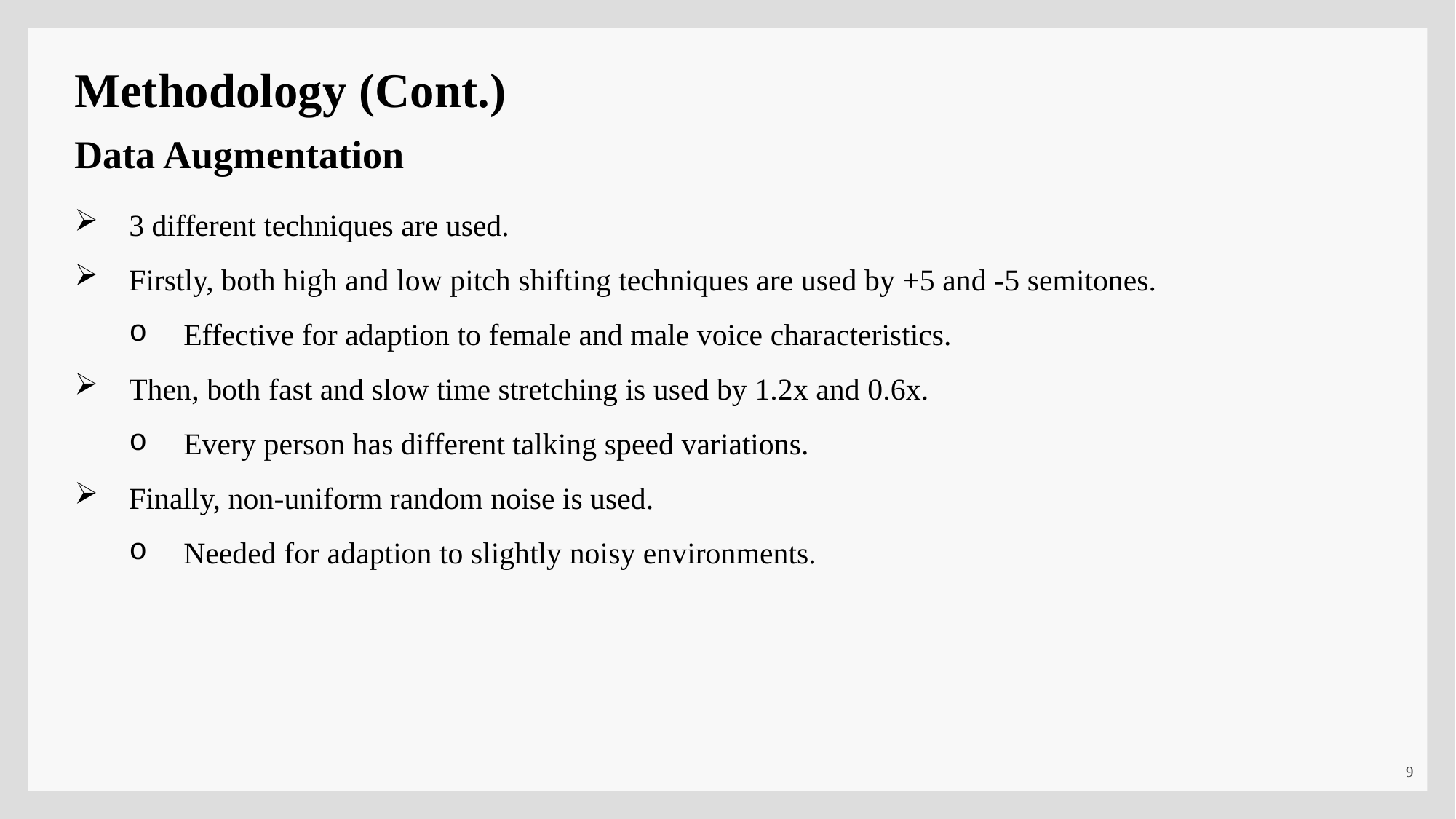

Methodology (Cont.)
Data Augmentation
3 different techniques are used.
Firstly, both high and low pitch shifting techniques are used by +5 and -5 semitones.
Effective for adaption to female and male voice characteristics.
Then, both fast and slow time stretching is used by 1.2x and 0.6x.
Every person has different talking speed variations.
Finally, non-uniform random noise is used.
Needed for adaption to slightly noisy environments.
9